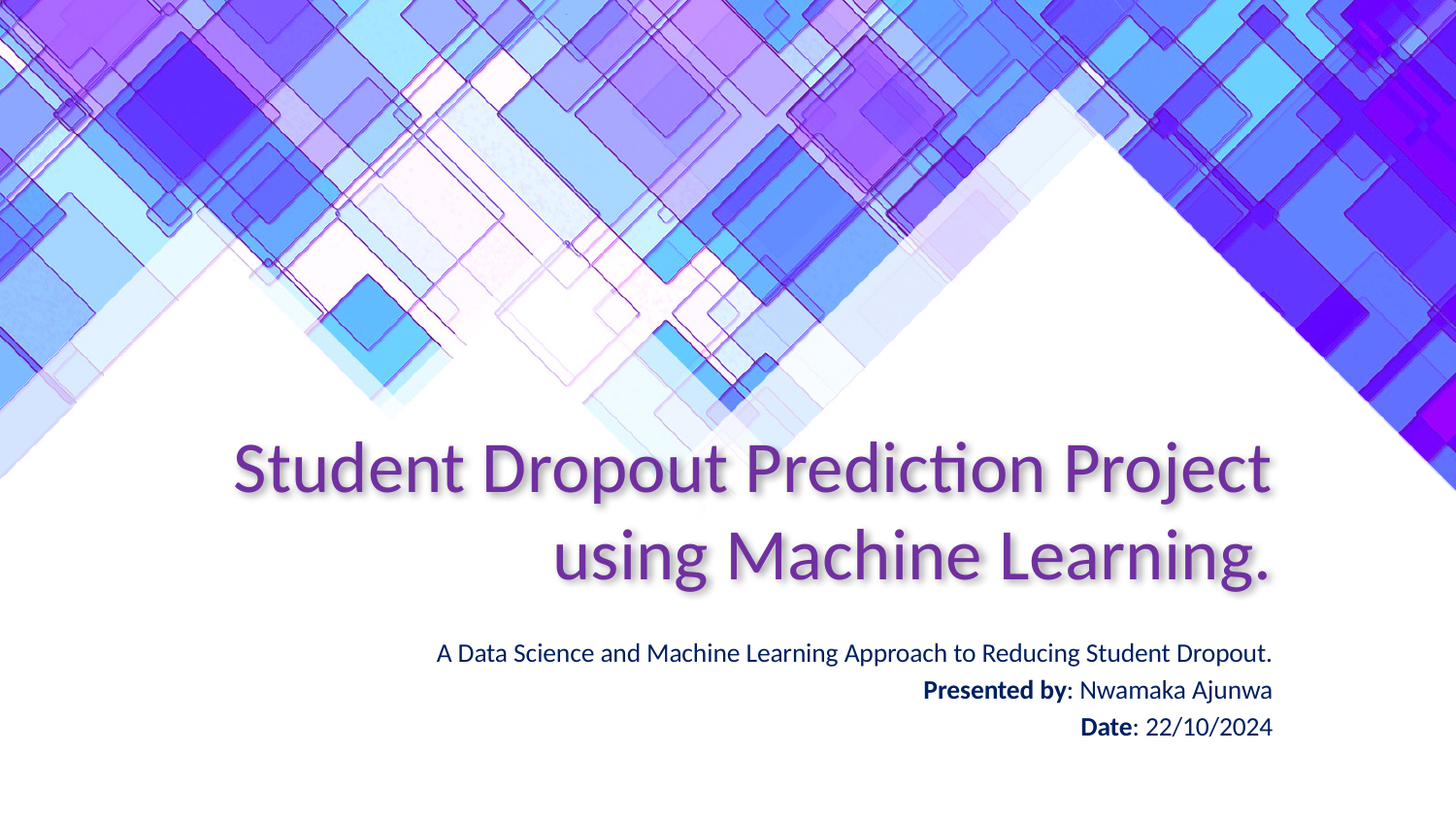

# Student Dropout Prediction Project using Machine Learning.
A Data Science and Machine Learning Approach to Reducing Student Dropout.
Presented by: Nwamaka Ajunwa
Date: 22/10/2024